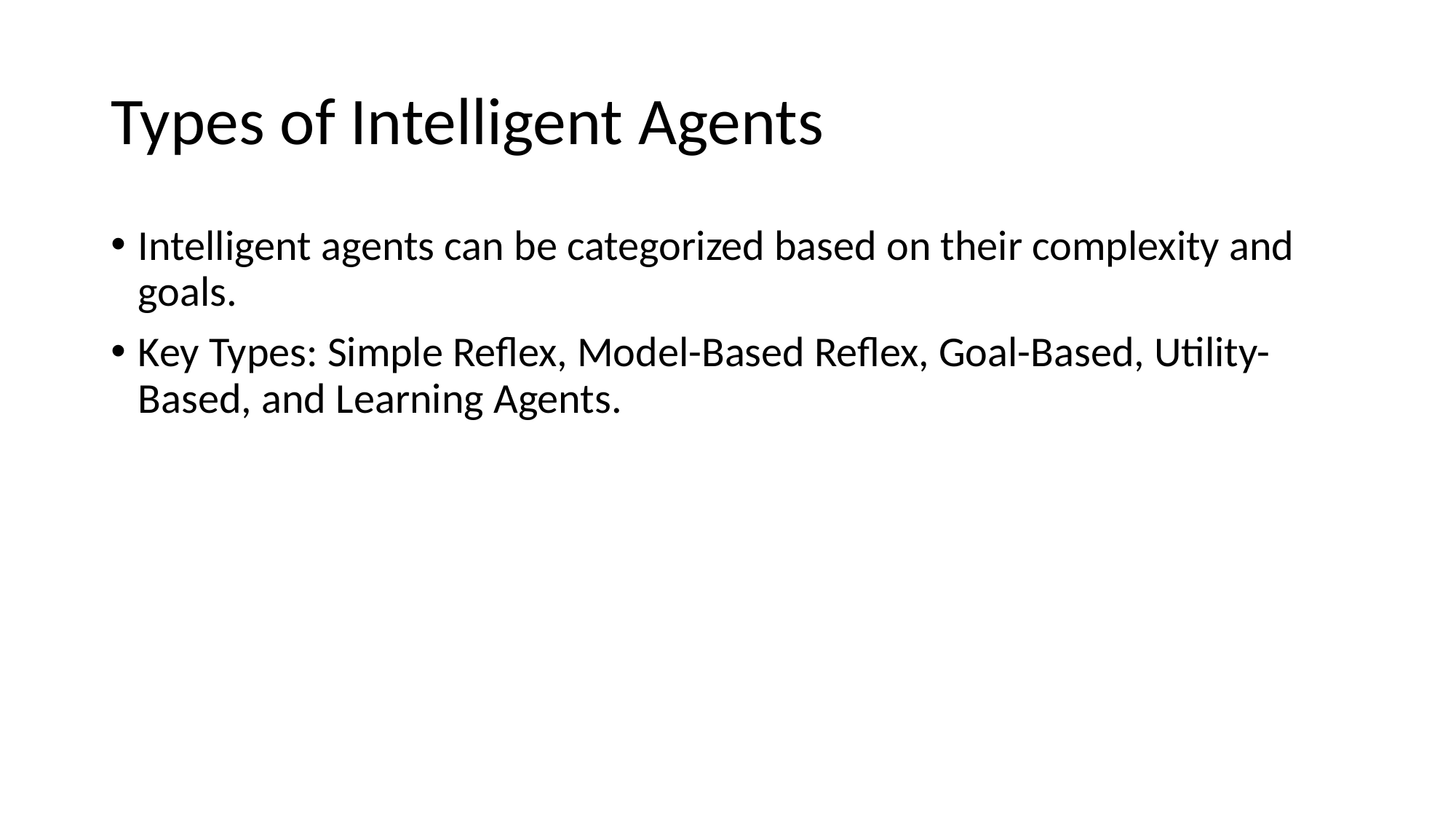

# Types of Intelligent Agents
Intelligent agents can be categorized based on their complexity and goals.
Key Types: Simple Reflex, Model-Based Reflex, Goal-Based, Utility-Based, and Learning Agents.